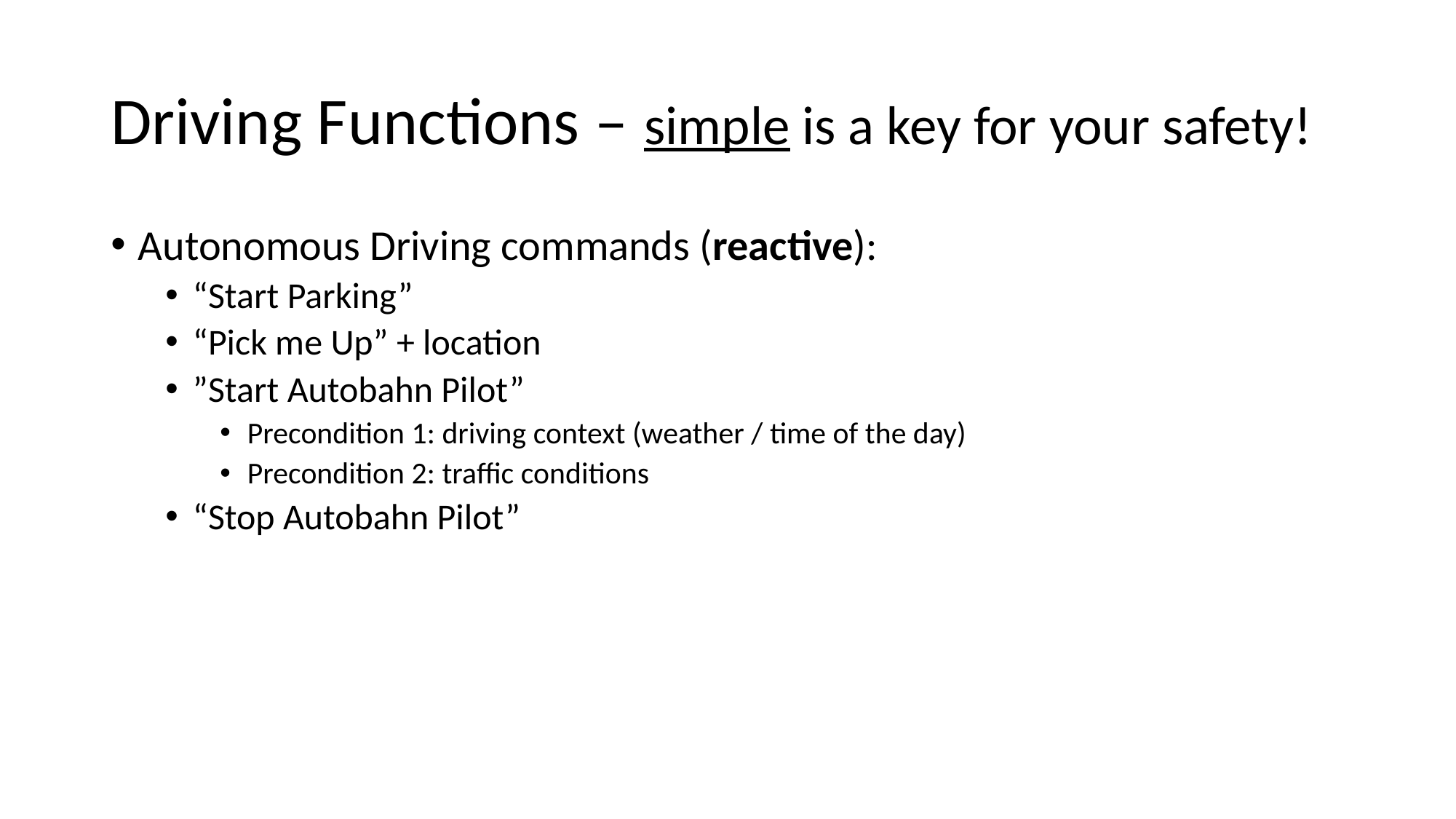

# Driving Functions – simple is a key for your safety!
Autonomous Driving commands (reactive):
“Start Parking”
“Pick me Up” + location
”Start Autobahn Pilot”
Precondition 1: driving context (weather / time of the day)
Precondition 2: traffic conditions
“Stop Autobahn Pilot”